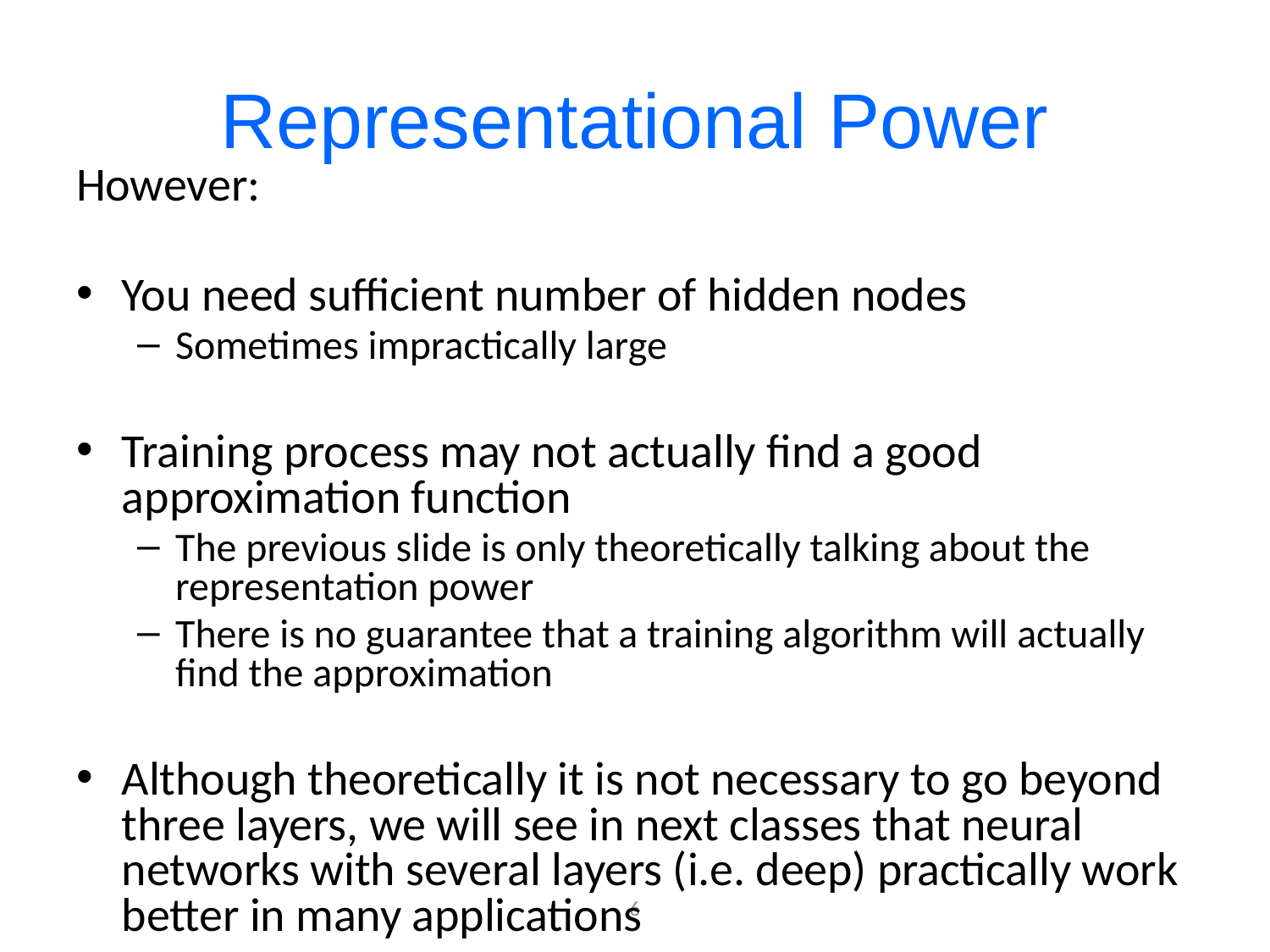

# Representational Power
However:

You need sufficient number of hidden nodes
Sometimes impractically large

Training process may not actually find a good approximation function
The previous slide is only theoretically talking about the representation power
There is no guarantee that a training algorithm will actually find the approximation

Although theoretically it is not necessary to go beyond three layers, we will see in next classes that neural networks with several layers (i.e. deep) practically work better in many applications
6